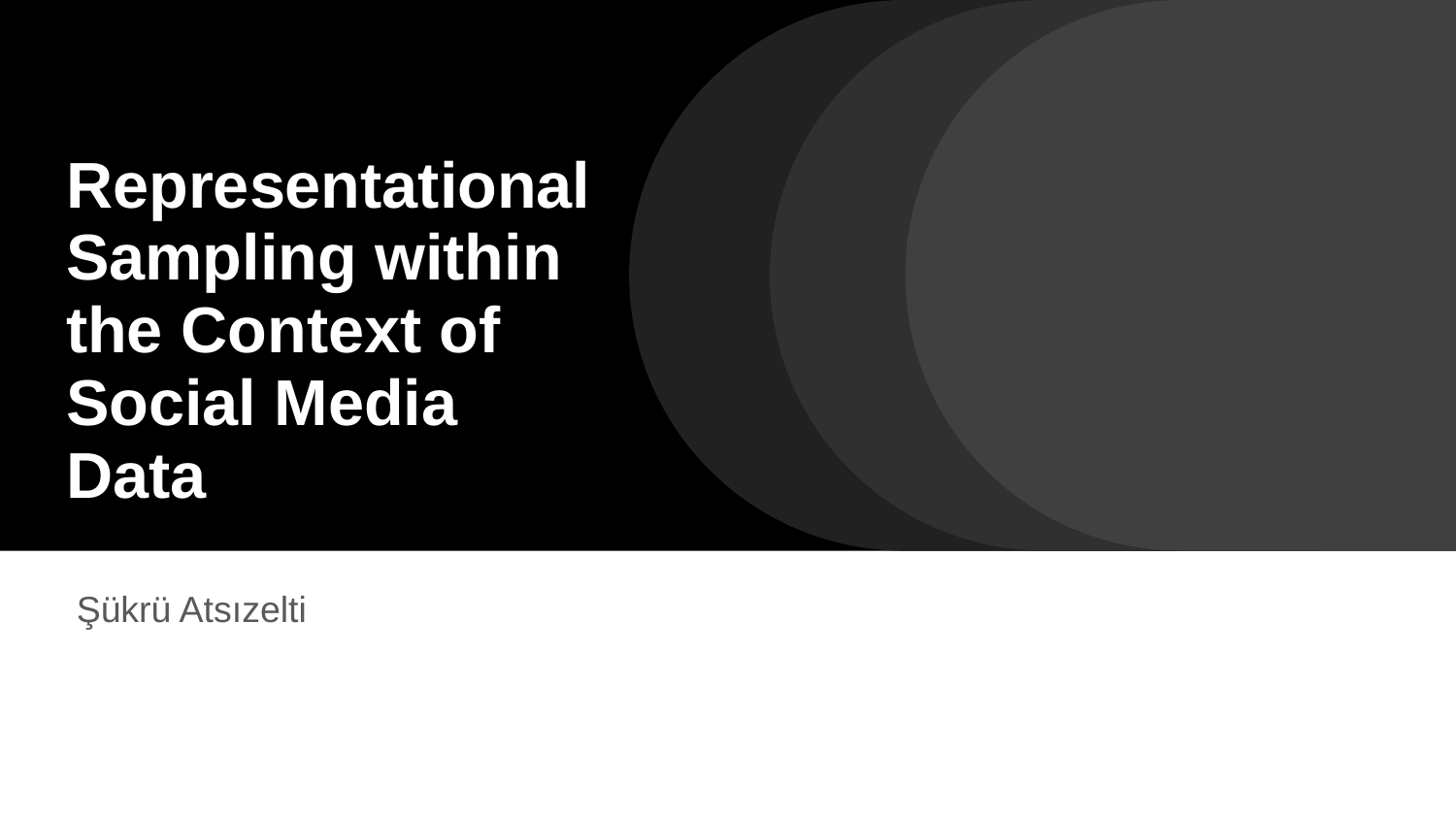

# Representational Sampling within the Context of Social Media Data
 Şükrü Atsızelti